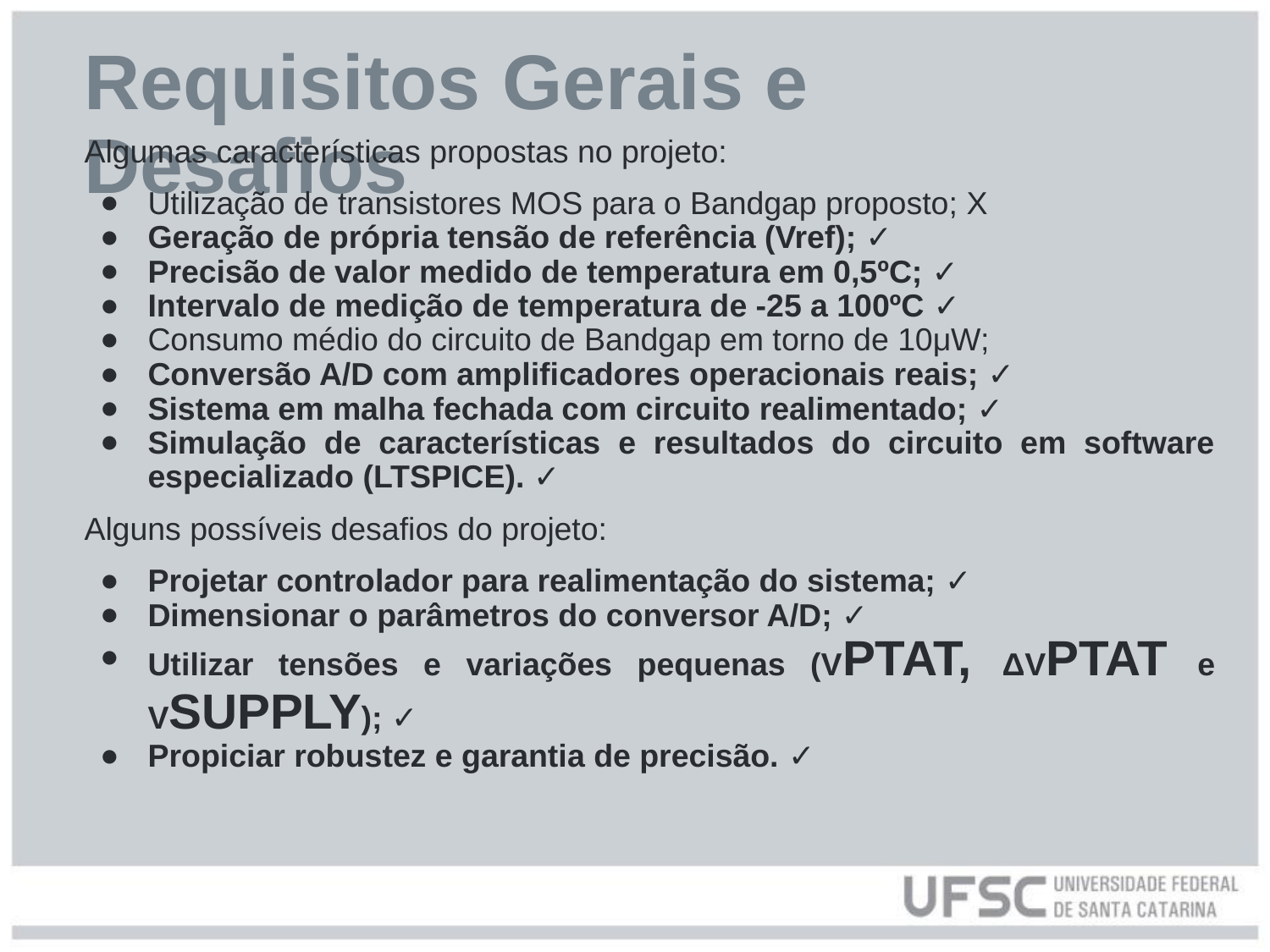

# Requisitos Gerais e Desafios
Algumas características propostas no projeto:
Utilização de transistores MOS para o Bandgap proposto; X
Geração de própria tensão de referência (Vref); ✓
Precisão de valor medido de temperatura em 0,5ºC; ✓
Intervalo de medição de temperatura de -25 a 100ºC ✓
Consumo médio do circuito de Bandgap em torno de 10μW;
Conversão A/D com amplificadores operacionais reais; ✓
Sistema em malha fechada com circuito realimentado; ✓
Simulação de características e resultados do circuito em software especializado (LTSPICE). ✓
Alguns possíveis desafios do projeto:
Projetar controlador para realimentação do sistema; ✓
Dimensionar o parâmetros do conversor A/D; ✓
Utilizar tensões e variações pequenas (VPTAT, ΔVPTAT e VSUPPLY); ✓
Propiciar robustez e garantia de precisão. ✓